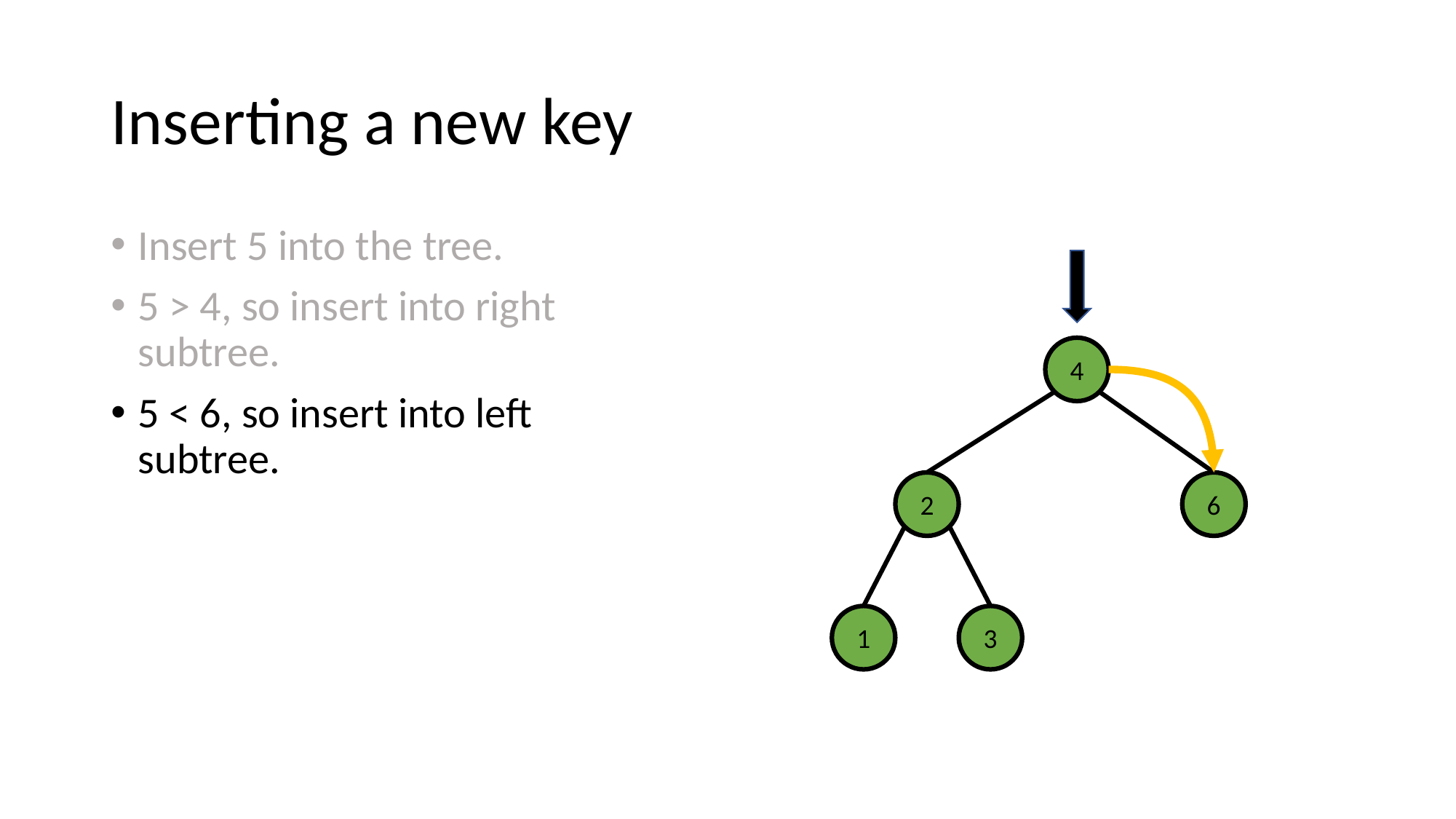

# Inserting a new key
Insert 5 into the tree.
5 > 4, so insert into right subtree.
5 < 6, so insert into left subtree.

4
2
6
1
3